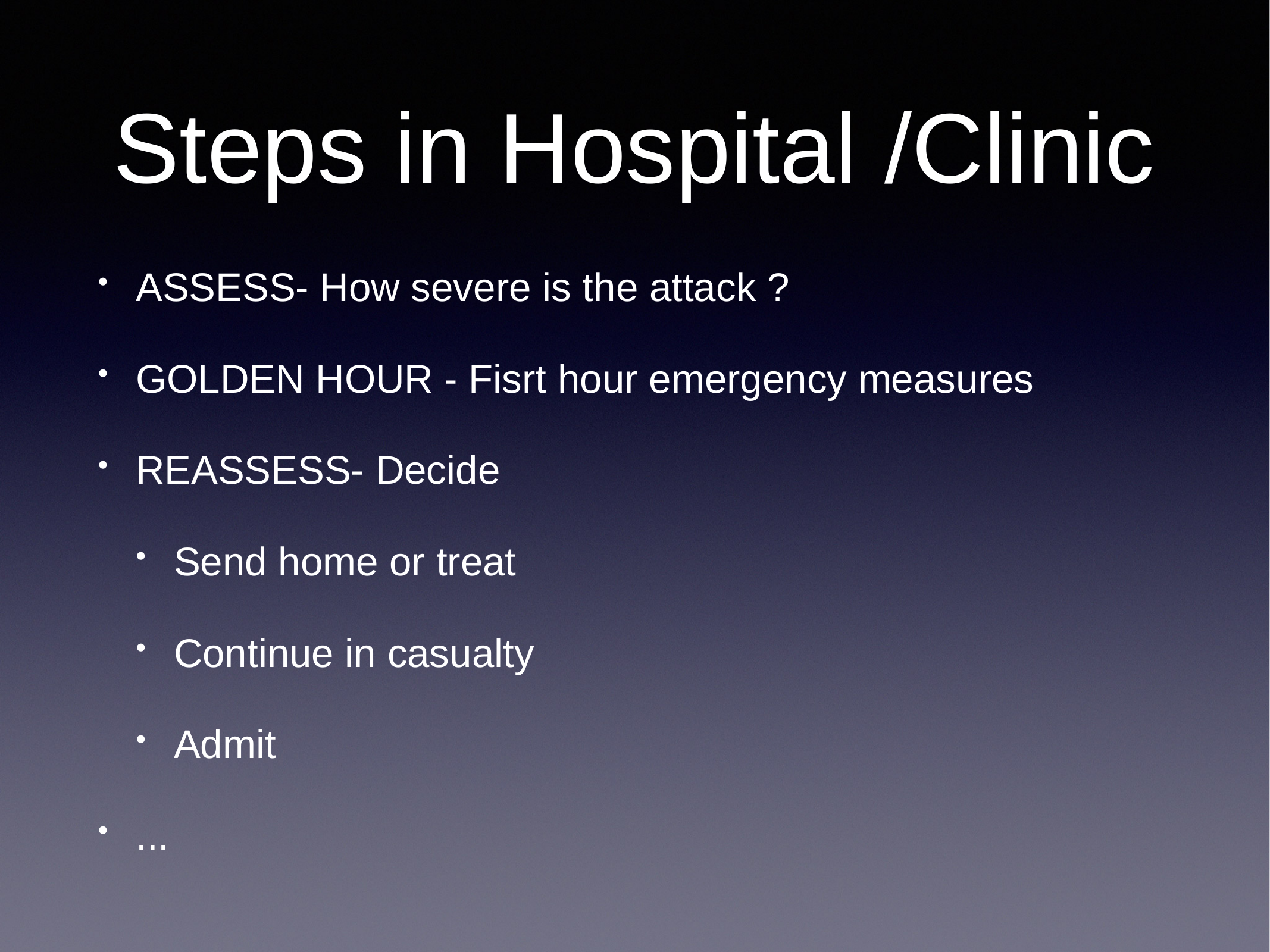

# Steps in Hospital /Clinic
ASSESS- How severe is the attack ?
GOLDEN HOUR - Fisrt hour emergency measures
REASSESS- Decide
Send home or treat
Continue in casualty
Admit
...